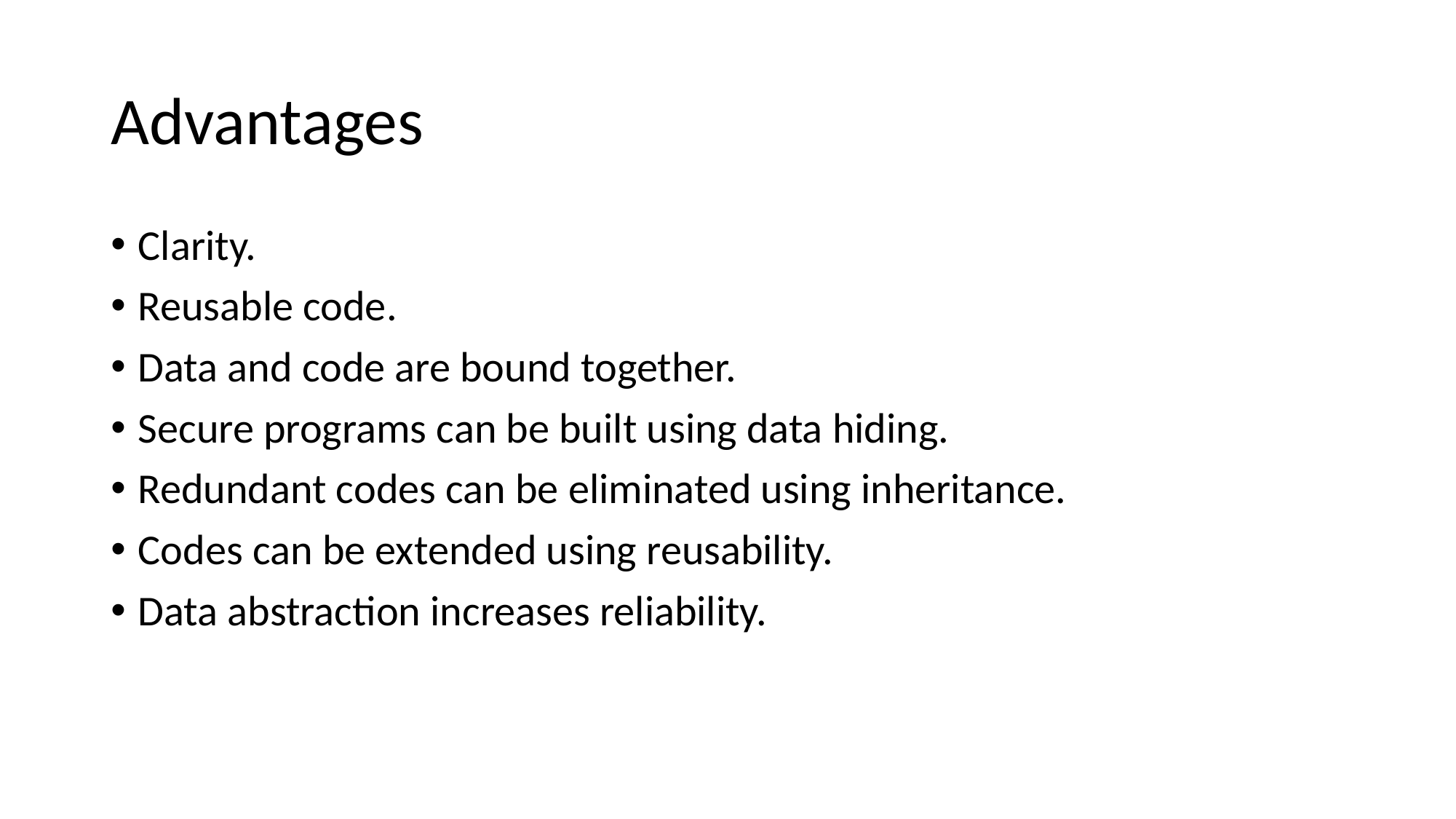

# Advantages
Clarity.
Reusable code.
Data and code are bound together.
Secure programs can be built using data hiding.
Redundant codes can be eliminated using inheritance.
Codes can be extended using reusability.
Data abstraction increases reliability.